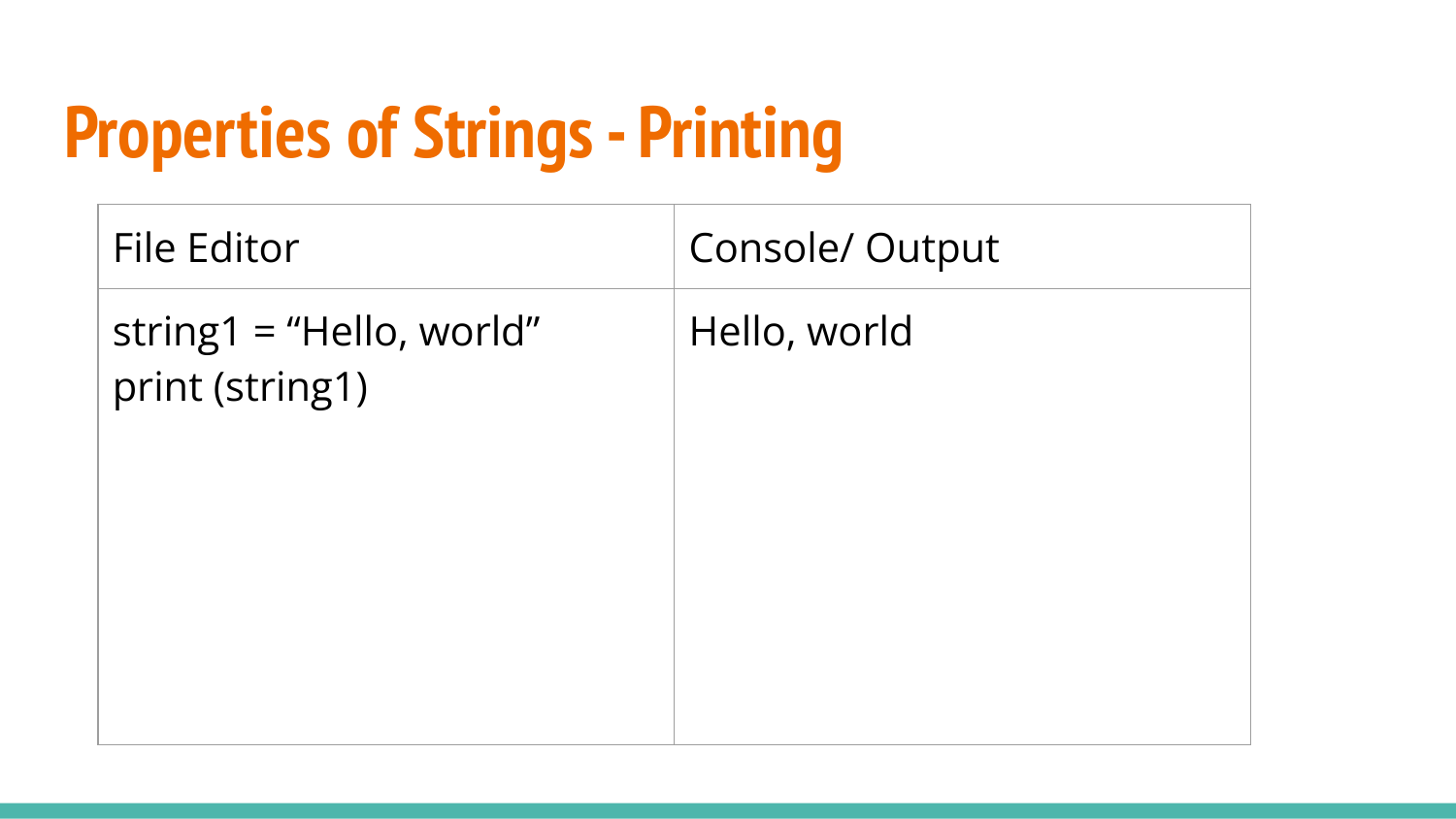

# Properties of Strings - Printing
| File Editor | Console/ Output |
| --- | --- |
| string1 = “Hello, world” print (string1) | Hello, world |